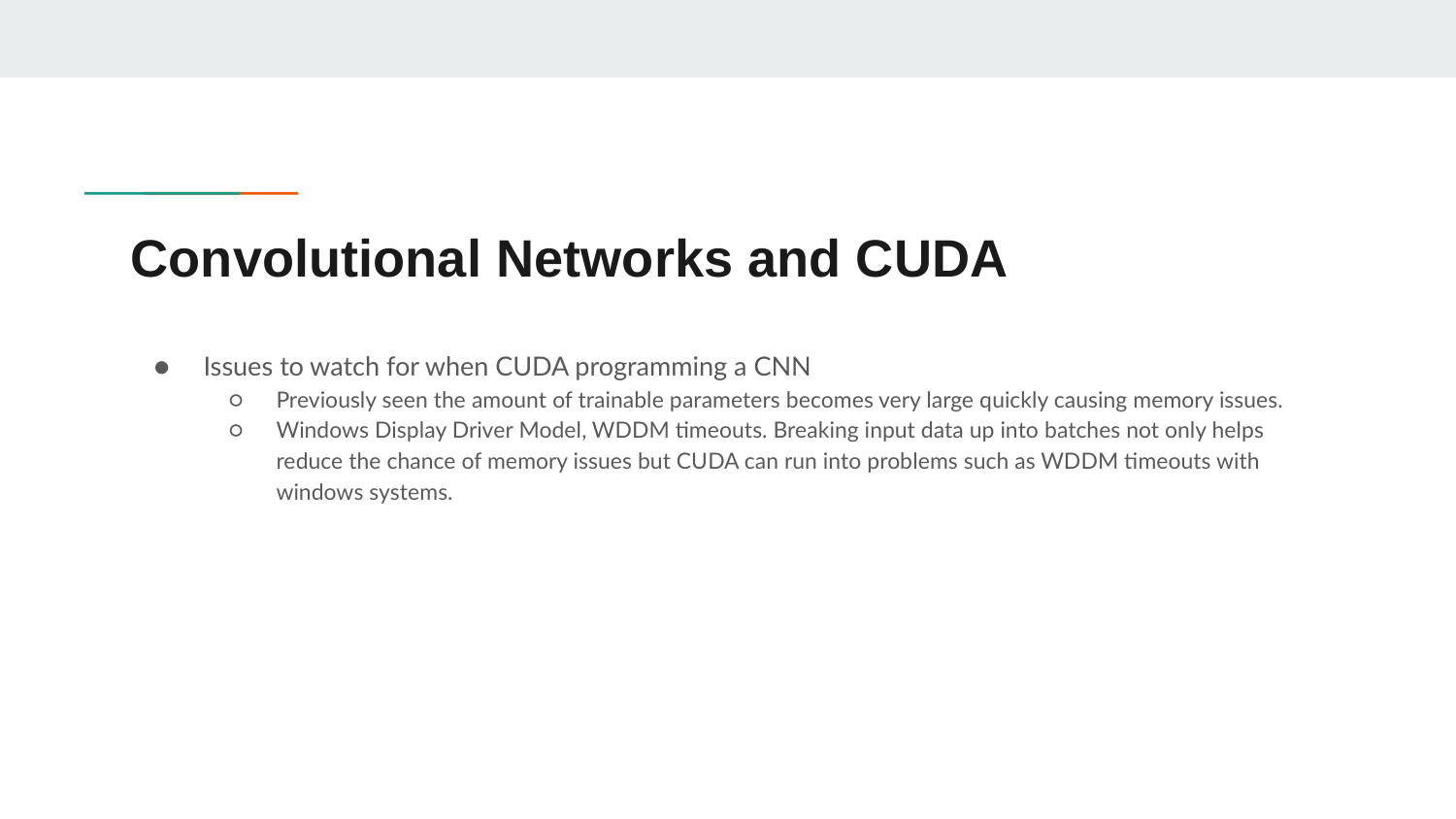

# Convolutional Networks and CUDA
Issues to watch for when CUDA programming a CNN
Previously seen the amount of trainable parameters becomes very large quickly causing memory issues.
Windows Display Driver Model, WDDM timeouts. Breaking input data up into batches not only helps reduce the chance of memory issues but CUDA can run into problems such as WDDM timeouts with windows systems.